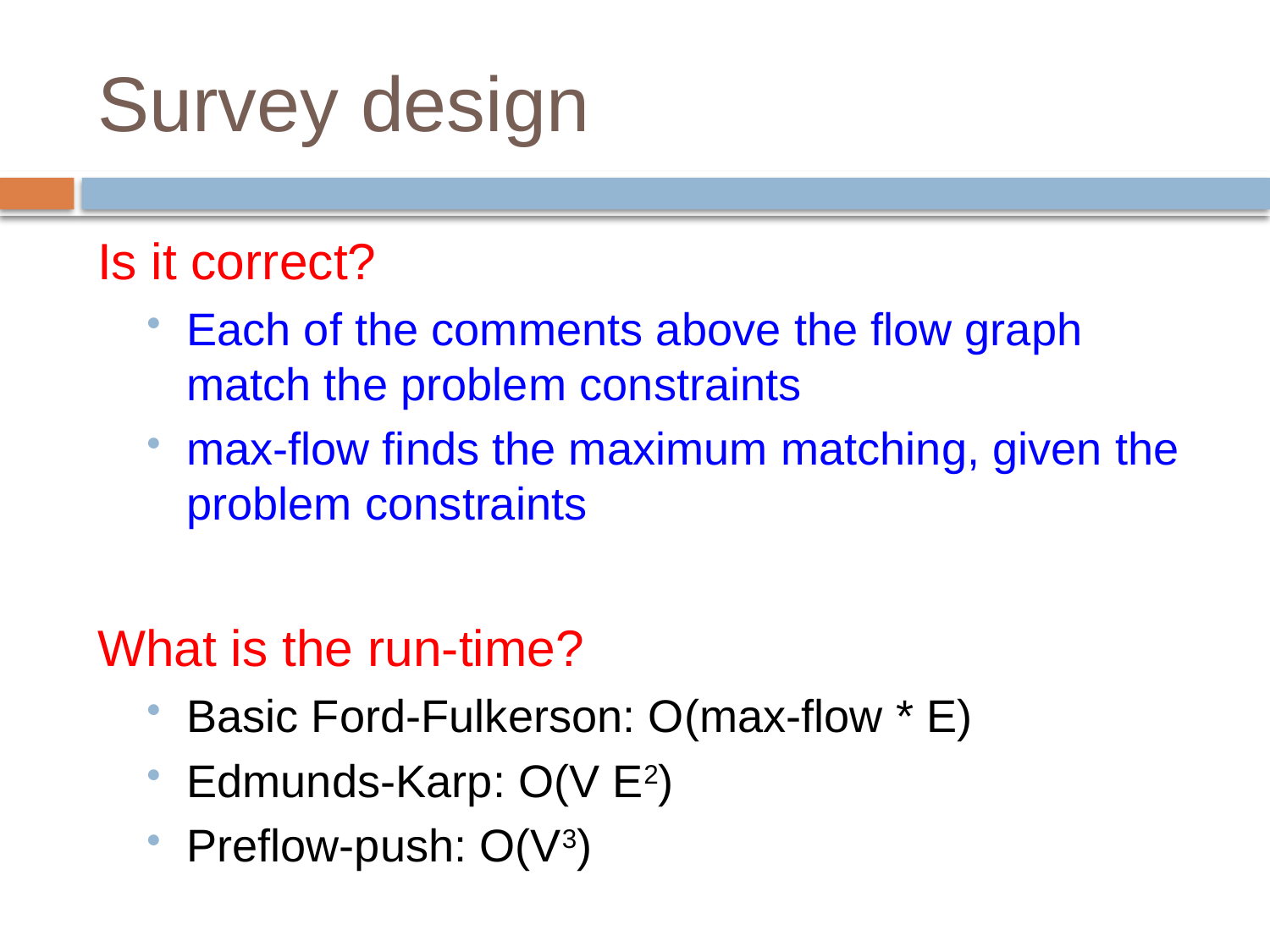

# Survey design
Is it correct?
Each of the comments above the flow graph match the problem constraints
max-flow finds the maximum matching, given the problem constraints

What is the run-time?
Basic Ford-Fulkerson: O(max-flow * E)
Edmunds-Karp: O(V E2)
Preflow-push: O(V3)